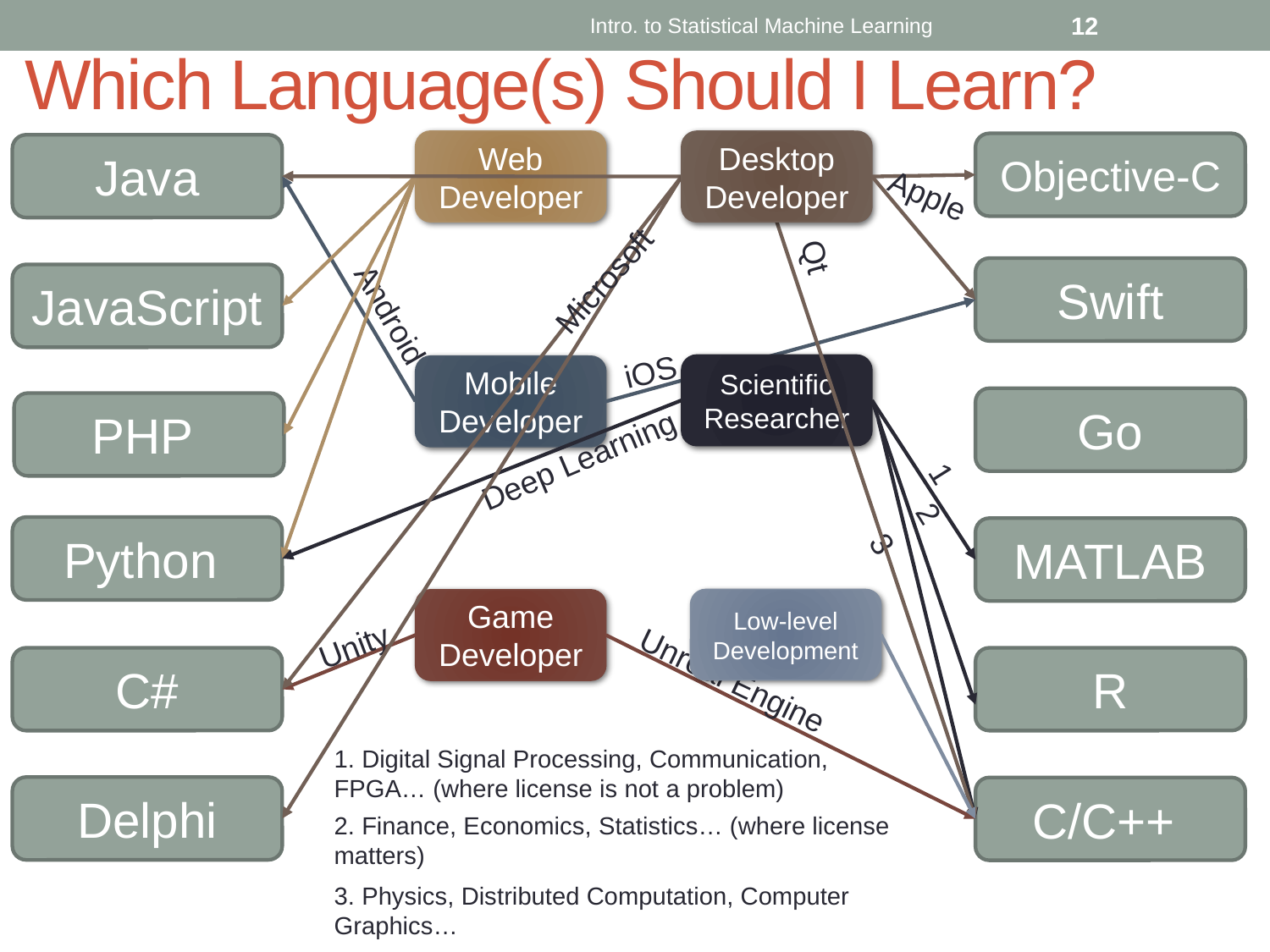

Intro. to Statistical Machine Learning
12
# Which Language(s) Should I Learn?
Web Developer
Desktop Developer
Apple
Microsoft
Qt
Objective-C
Java
Android
iOS
Mobile Developer
Swift
JavaScript
Scientific Researcher
Deep Learning
1
2
3
Go
PHP
Python
MATLAB
Low-level Development
Game Developer
Unity
Unreal Engine
C#
R
1. Digital Signal Processing, Communication, FPGA… (where license is not a problem)
2. Finance, Economics, Statistics… (where license matters)
3. Physics, Distributed Computation, Computer Graphics…
Delphi
C/C++